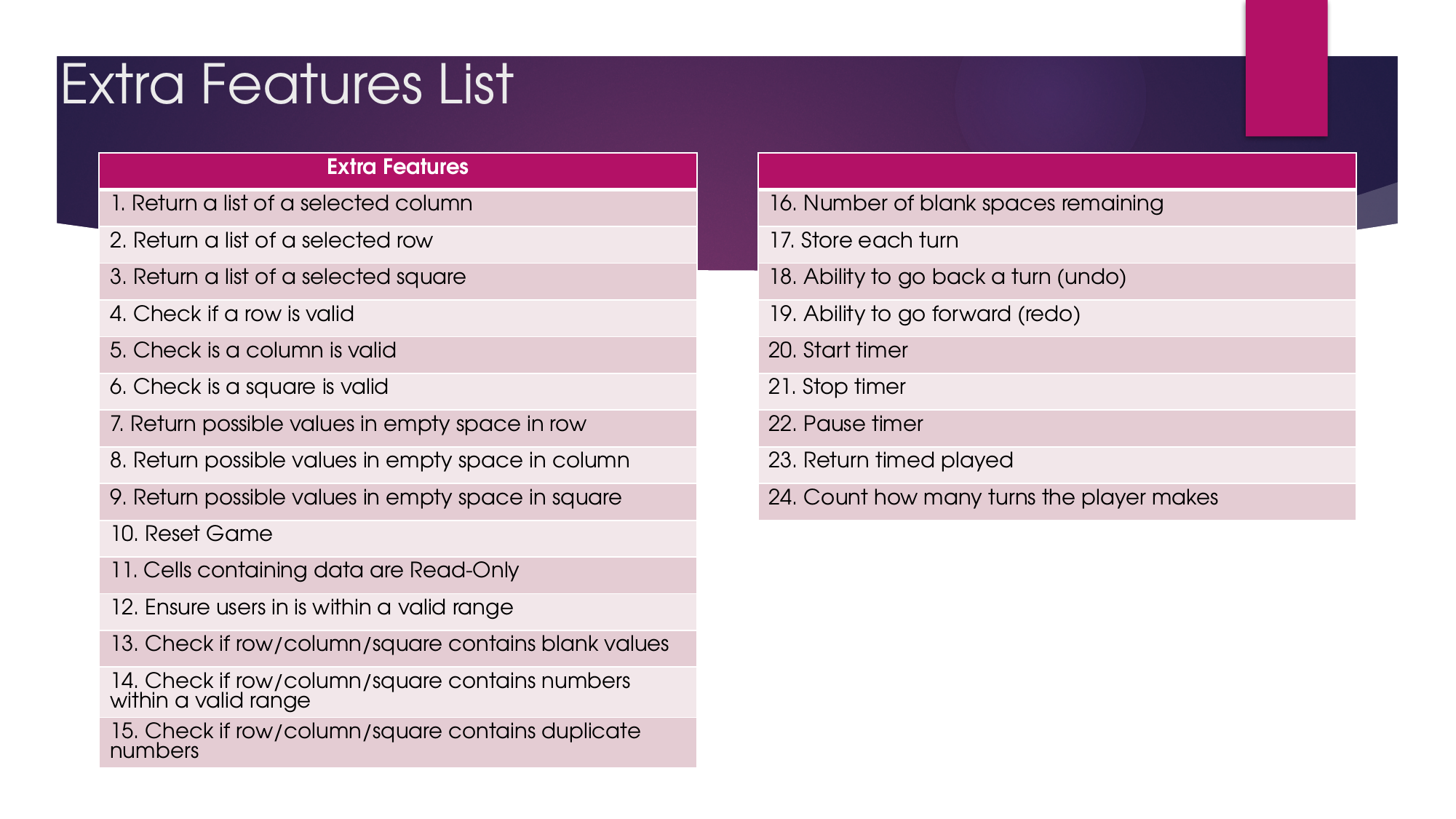

# Extra Features List
| Extra Features |
| --- |
| 1. Return a list of a selected column |
| 2. Return a list of a selected row |
| 3. Return a list of a selected square |
| 4. Check if a row is valid |
| 5. Check is a column is valid |
| 6. Check is a square is valid |
| 7. Return possible values in empty space in row |
| 8. Return possible values in empty space in column |
| 9. Return possible values in empty space in square |
| 10. Reset Game |
| 11. Cells containing data are Read-Only |
| 12. Ensure users in is within a valid range |
| 13. Check if row/column/square contains blank values |
| 14. Check if row/column/square contains numbers within a valid range |
| 15. Check if row/column/square contains duplicate numbers |
|  |
| --- |
| 16. Number of blank spaces remaining |
| 17. Store each turn |
| 18. Ability to go back a turn (undo) |
| 19. Ability to go forward (redo) |
| 20. Start timer |
| 21. Stop timer |
| 22. Pause timer |
| 23. Return timed played |
| 24. Count how many turns the player makes |